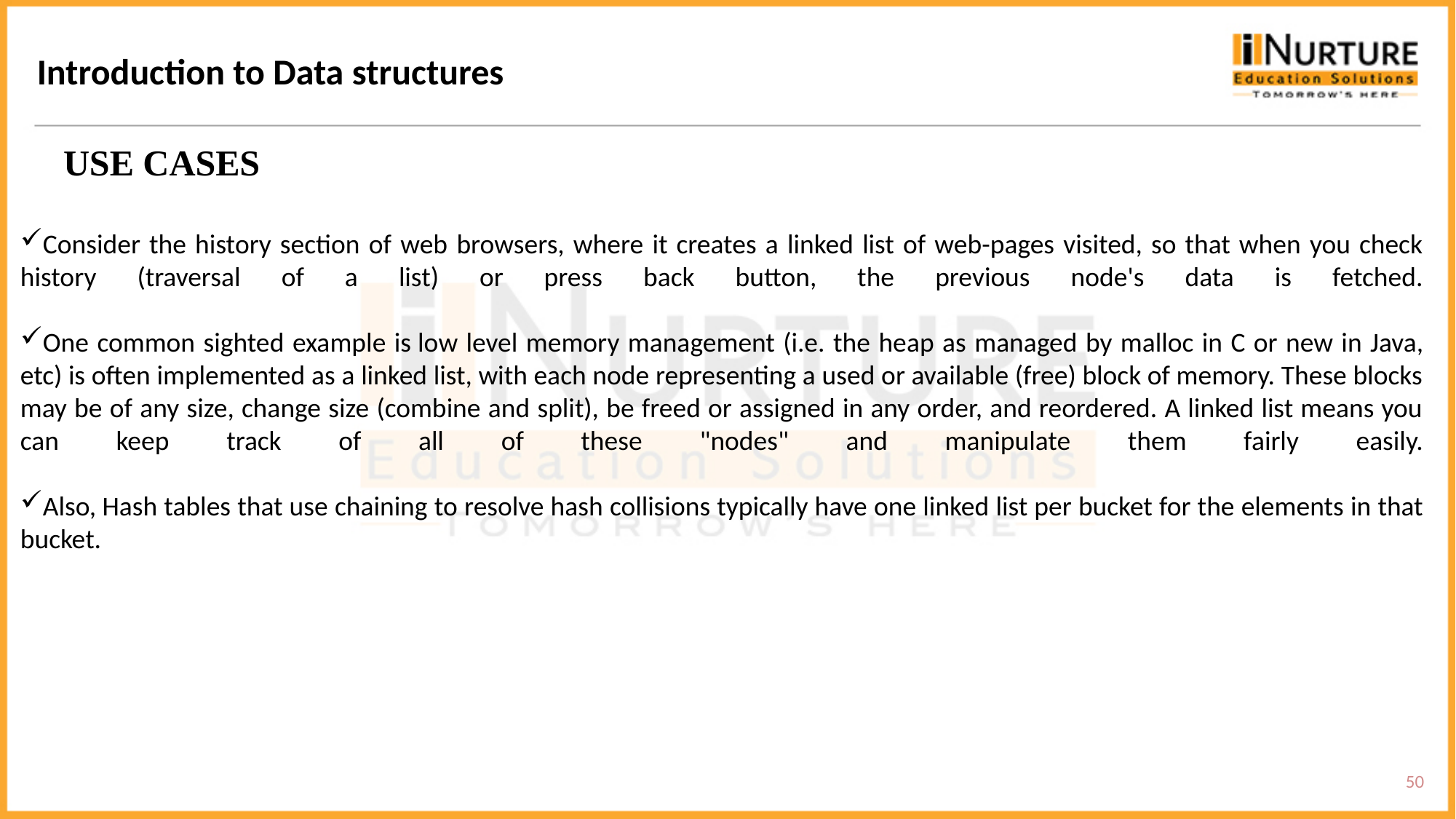

Introduction to Data structures
USE CASES

Consider the history section of web browsers, where it creates a linked list of web-pages visited, so that when you check history (traversal of a list) or press back button, the previous node's data is fetched.
One common sighted example is low level memory management (i.e. the heap as managed by malloc in C or new in Java, etc) is often implemented as a linked list, with each node representing a used or available (free) block of memory. These blocks may be of any size, change size (combine and split), be freed or assigned in any order, and reordered. A linked list means you can keep track of all of these "nodes" and manipulate them fairly easily.
Also, Hash tables that use chaining to resolve hash collisions typically have one linked list per bucket for the elements in that bucket.

50